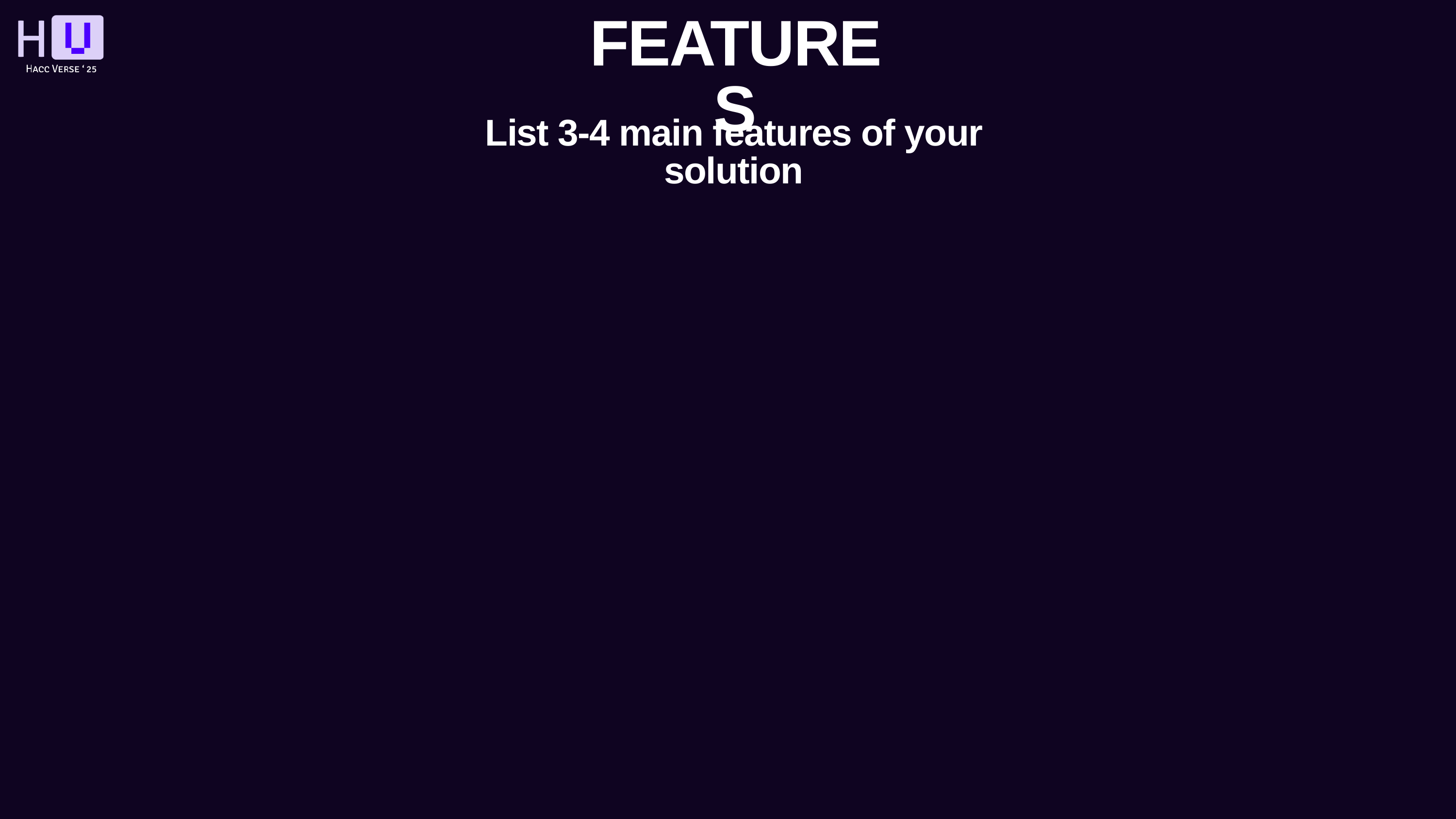

FEATURES

List 3-4 main features of your solution